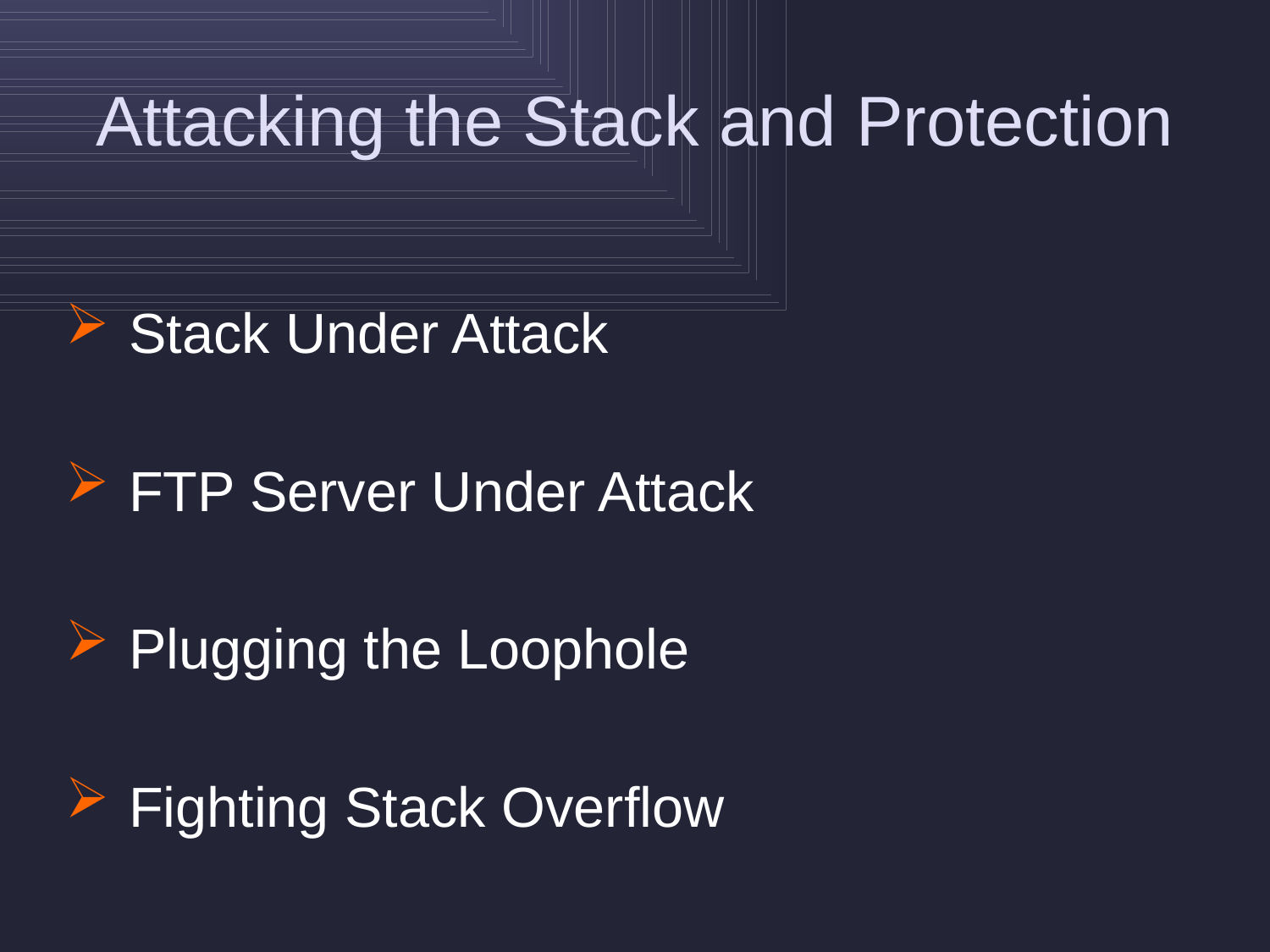

# Attacking the Stack and Protection

 Stack Under Attack

 FTP Server Under Attack

 Plugging the Loophole

 Fighting Stack Overflow